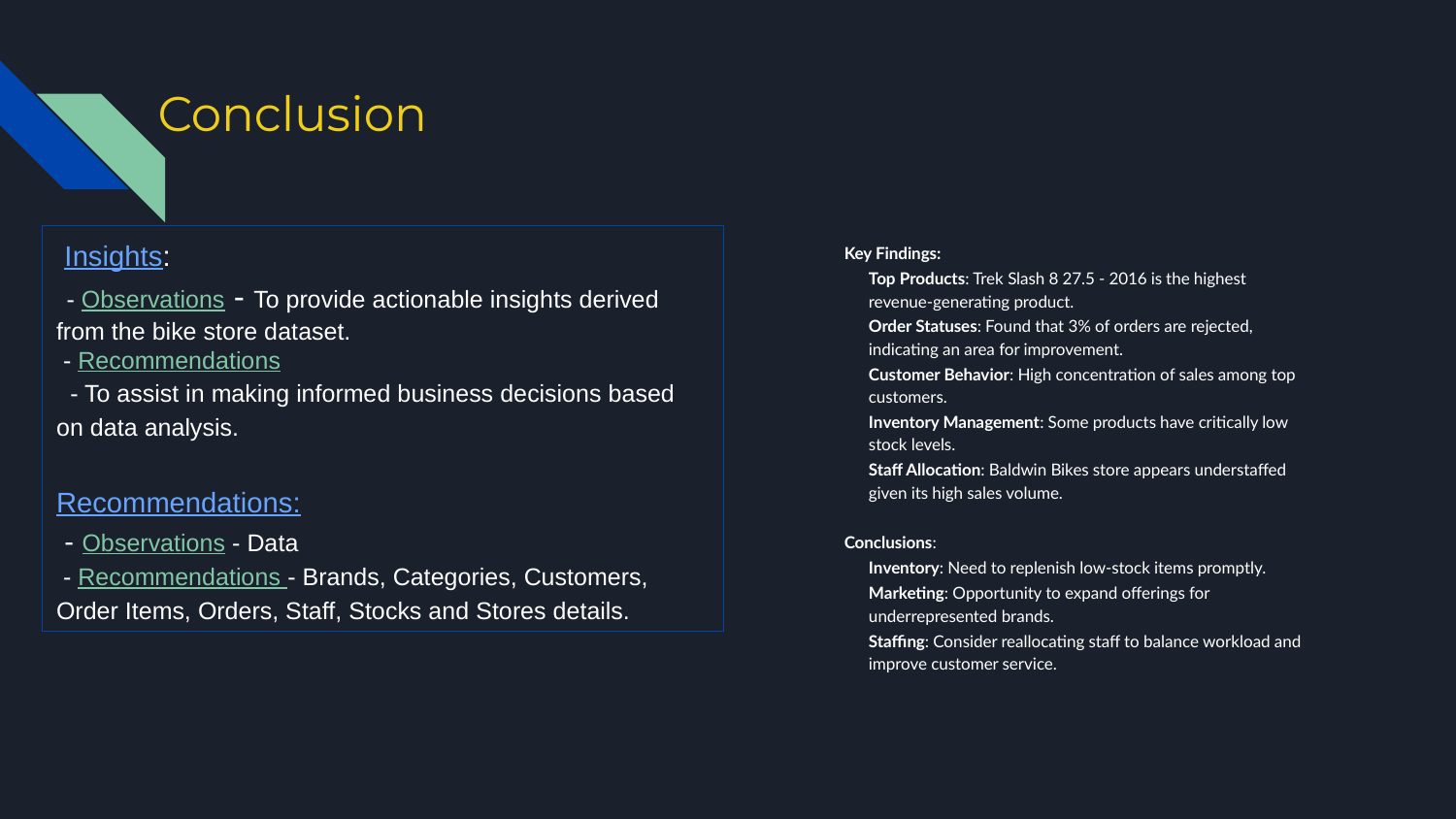

# Conclusion
 Insights:
 - Observations - To provide actionable insights derived from the bike store dataset.
 - Recommendations
  - To assist in making informed business decisions based on data analysis.

Recommendations:
 - Observations - Data
 - Recommendations - Brands, Categories, Customers, Order Items, Orders, Staff, Stocks and Stores details.
Key Findings:
Top Products: Trek Slash 8 27.5 - 2016 is the highest revenue-generating product.
Order Statuses: Found that 3% of orders are rejected, indicating an area for improvement.
Customer Behavior: High concentration of sales among top customers.
Inventory Management: Some products have critically low stock levels.
Staff Allocation: Baldwin Bikes store appears understaffed given its high sales volume.

Conclusions:
Inventory: Need to replenish low-stock items promptly.
Marketing: Opportunity to expand offerings for underrepresented brands.
Staffing: Consider reallocating staff to balance workload and improve customer service.